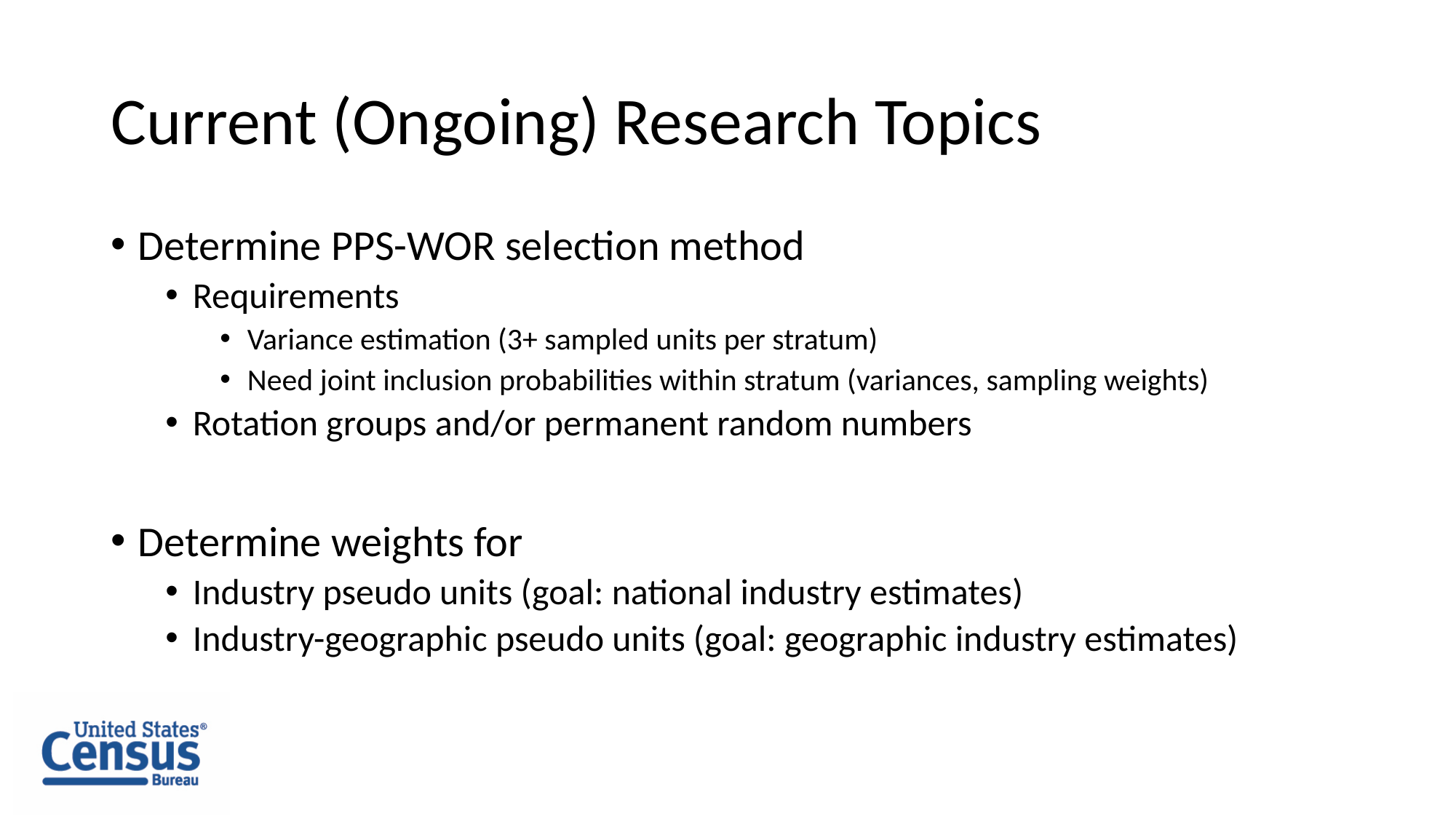

# Current (Ongoing) Research Topics
Determine PPS-WOR selection method
Requirements
Variance estimation (3+ sampled units per stratum)
Need joint inclusion probabilities within stratum (variances, sampling weights)
Rotation groups and/or permanent random numbers

Determine weights for
Industry pseudo units (goal: national industry estimates)
Industry-geographic pseudo units (goal: geographic industry estimates)